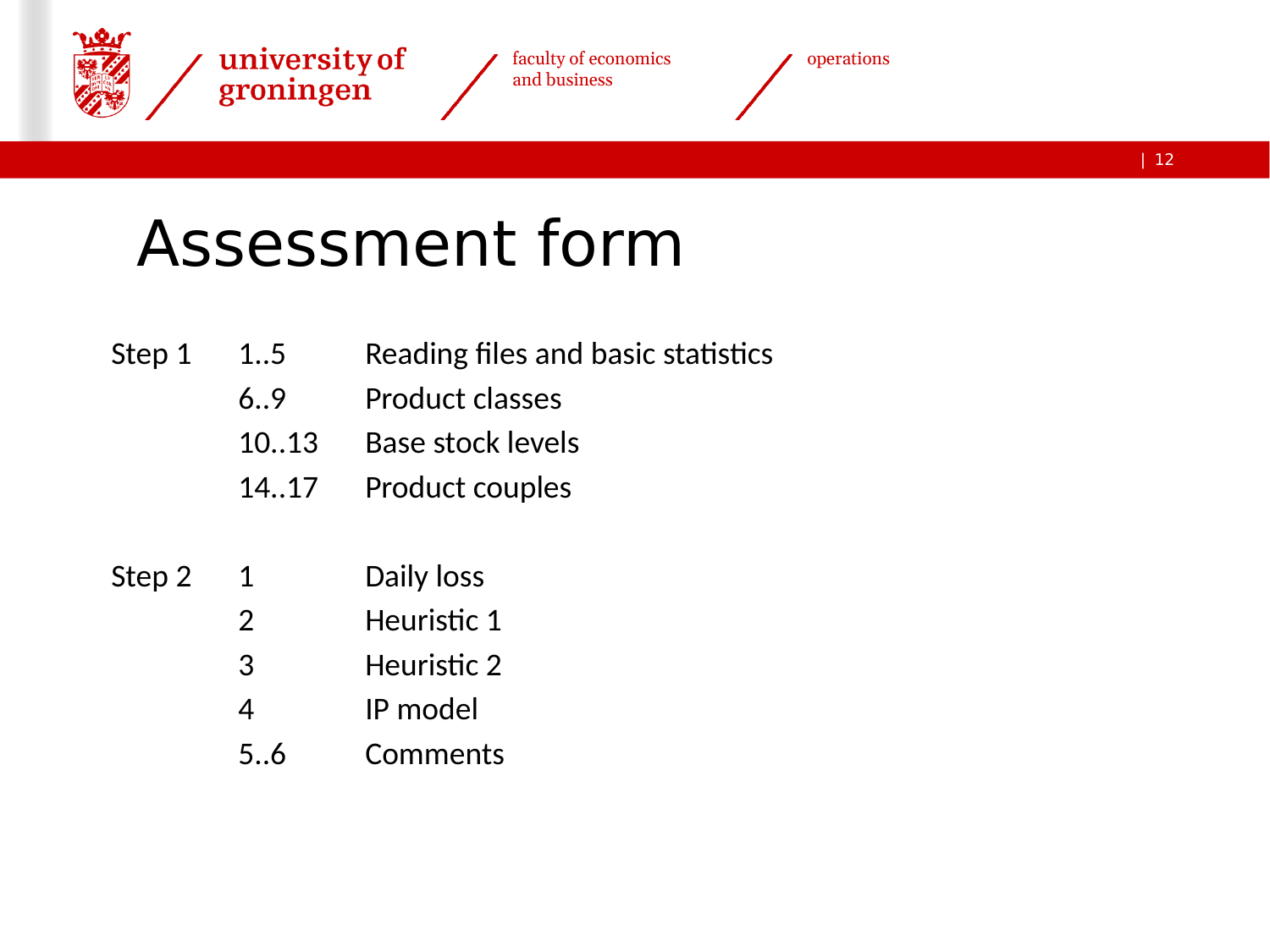

12
# Assessment form
Step 1	1..5	Reading files and basic statistics
	6..9	Product classes
	10..13	Base stock levels
	14..17	Product couples

Step 2	1	Daily loss
	2	Heuristic 1
	3	Heuristic 2
	4	IP model
	5..6	Comments